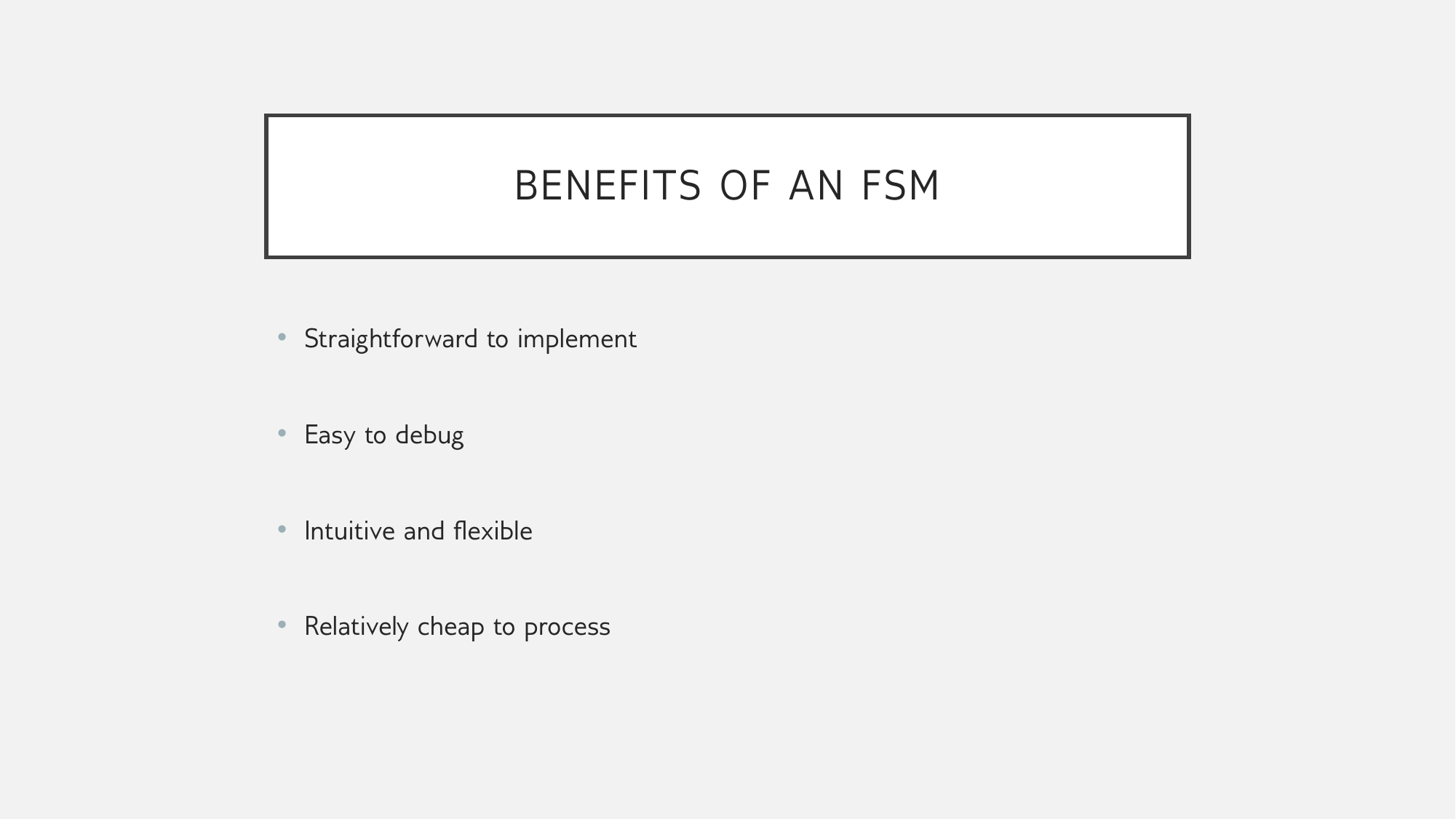

# Benefits of an FSM
Straightforward to implement

Easy to debug

Intuitive and flexible

Relatively cheap to process